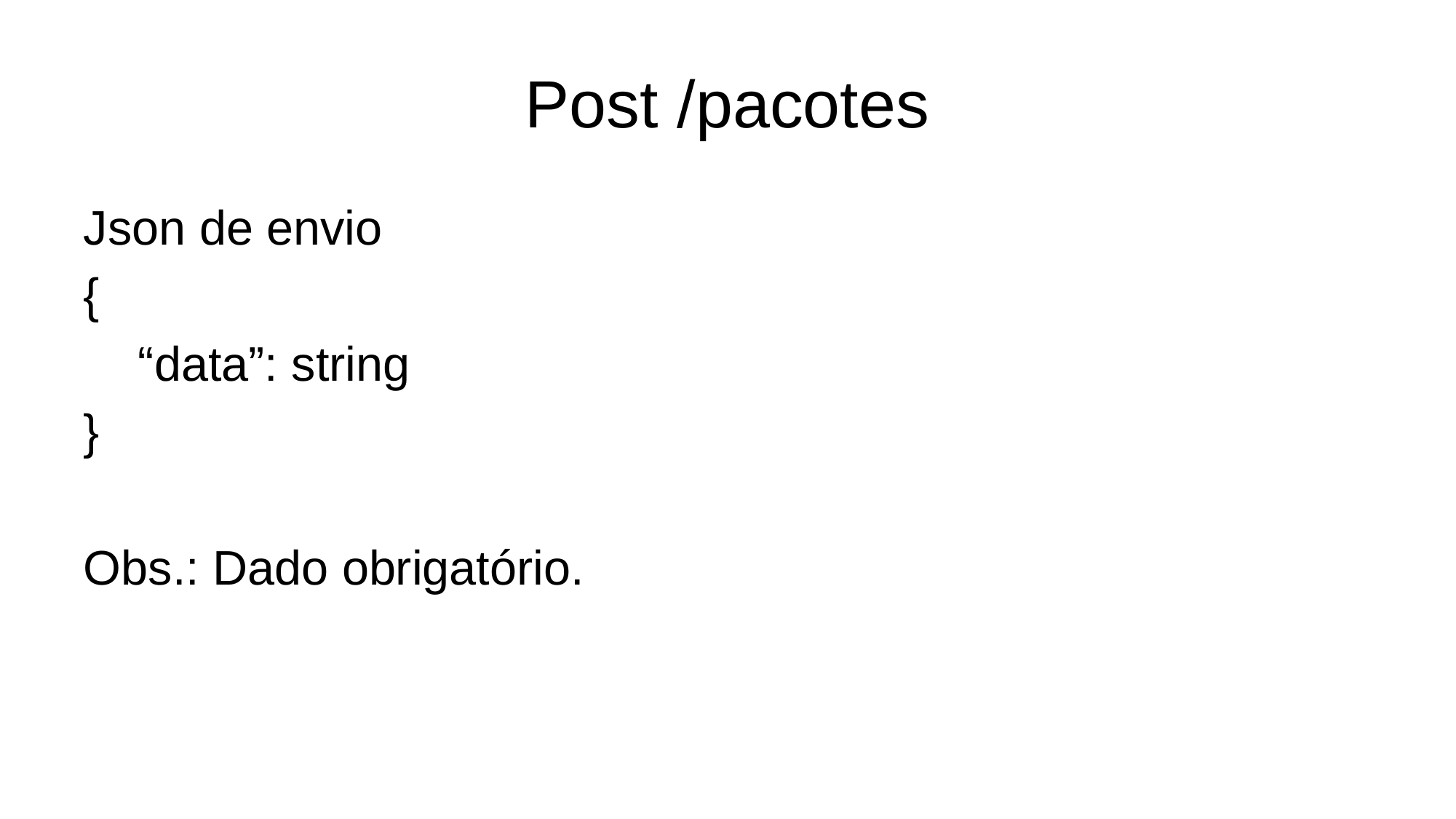

# Post /pacotes
Json de envio
{
“data”: string
}

Obs.: Dado obrigatório.